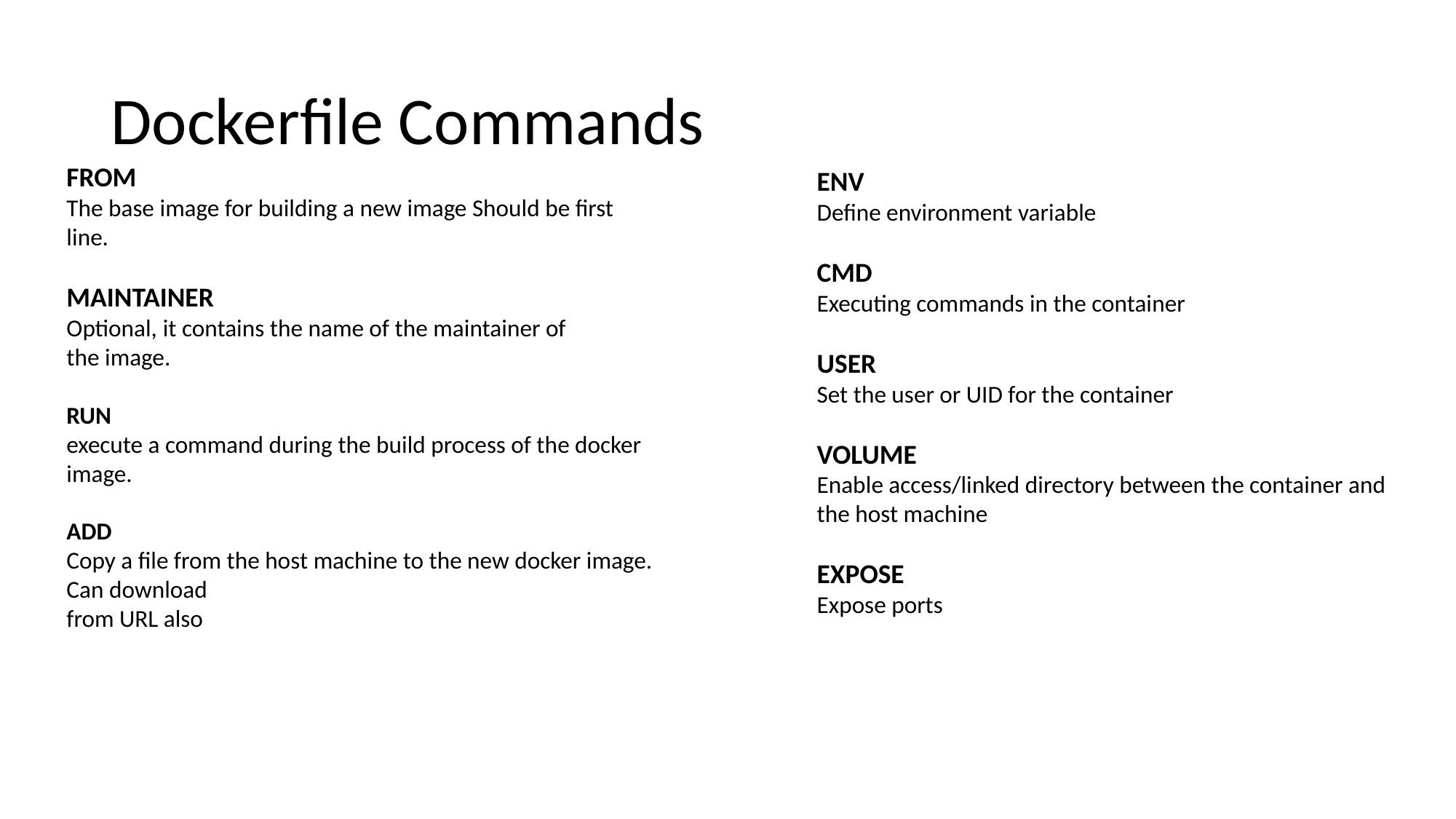

Dockerfile Commands
FROM
The base image for building a new image Should be first line.

MAINTAINER
Optional, it contains the name of the maintainer of the image.

RUN
execute a command during the build process of the docker image.

ADD
Copy a file from the host machine to the new docker image. Can download
from URL also

ENV
Define environment variable

CMD
Executing commands in the container

USER
Set the user or UID for the container

VOLUME
Enable access/linked directory between the container and the host machine

EXPOSE
Expose ports